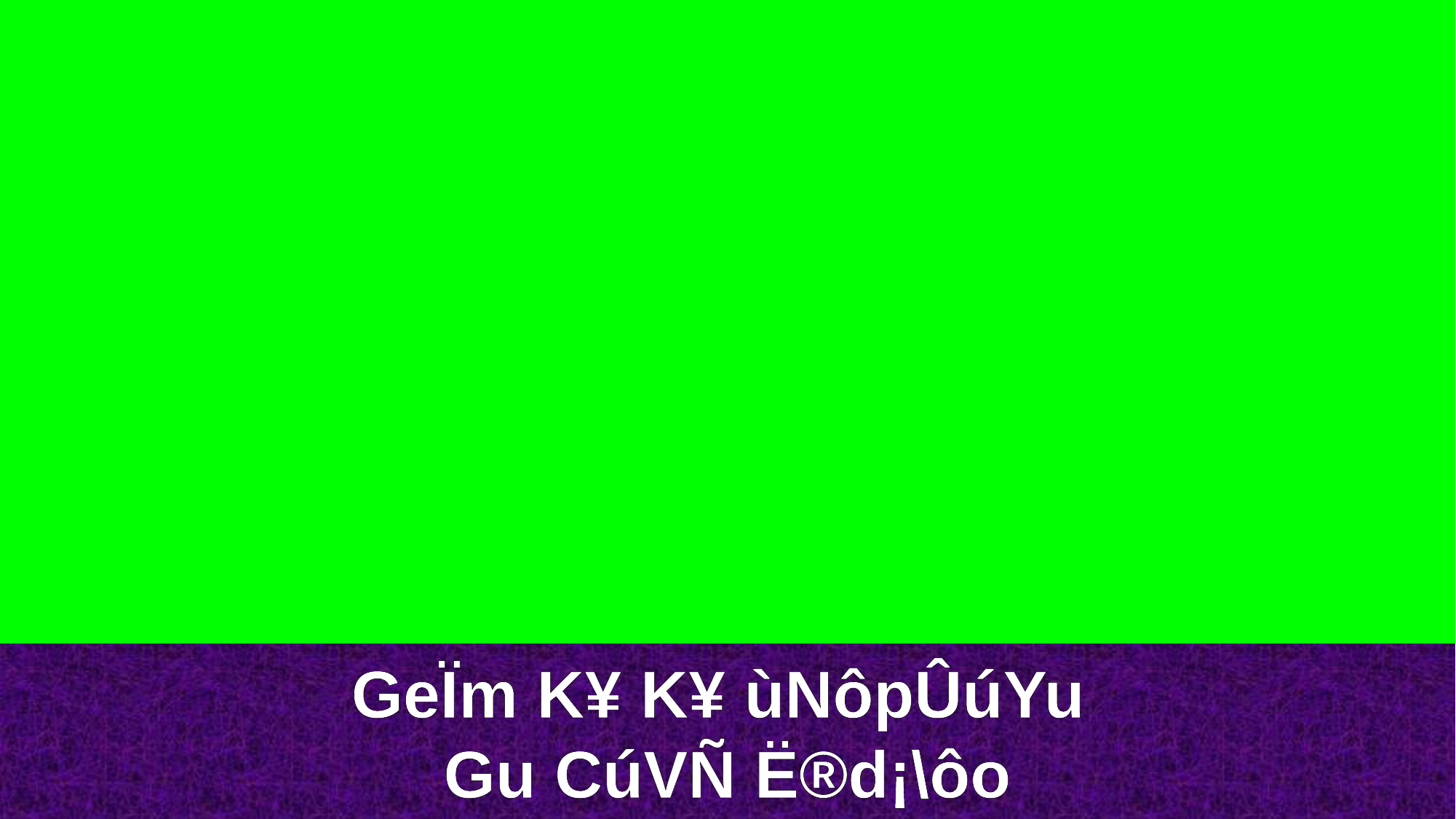

GeÏm K¥ K¥ ùNôpÛúYu
Gu CúVÑ Ë®d¡\ôo